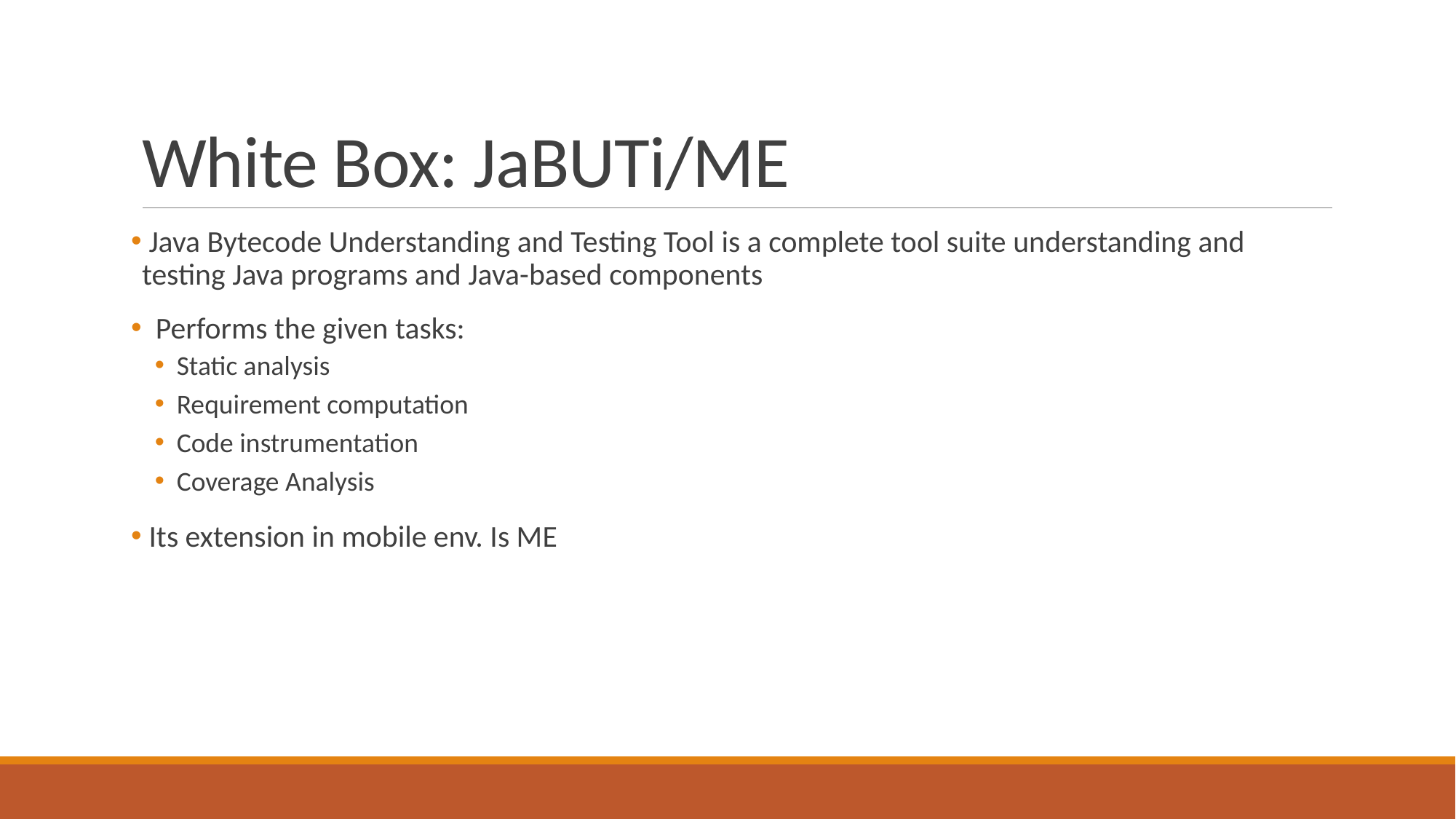

# White Box: JaBUTi/ME
 Java Bytecode Understanding and Testing Tool is a complete tool suite understanding and testing Java programs and Java-based components
  Performs the given tasks:
Static analysis
Requirement computation
Code instrumentation
Coverage Analysis
 Its extension in mobile env. Is ME